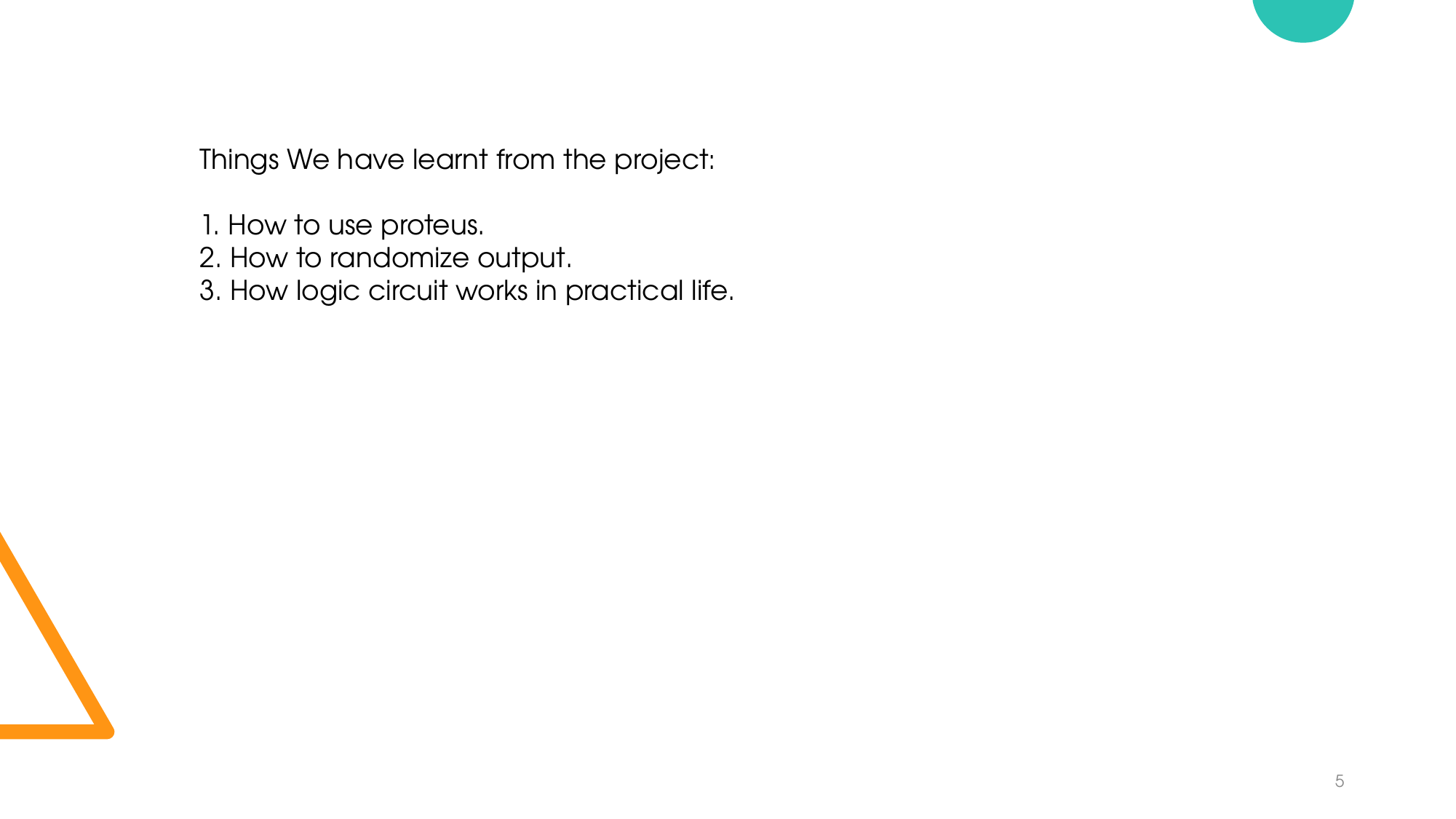

Things We have learnt from the project:

1. How to use proteus.
2. How to randomize output.
3. How logic circuit works in practical life.
5